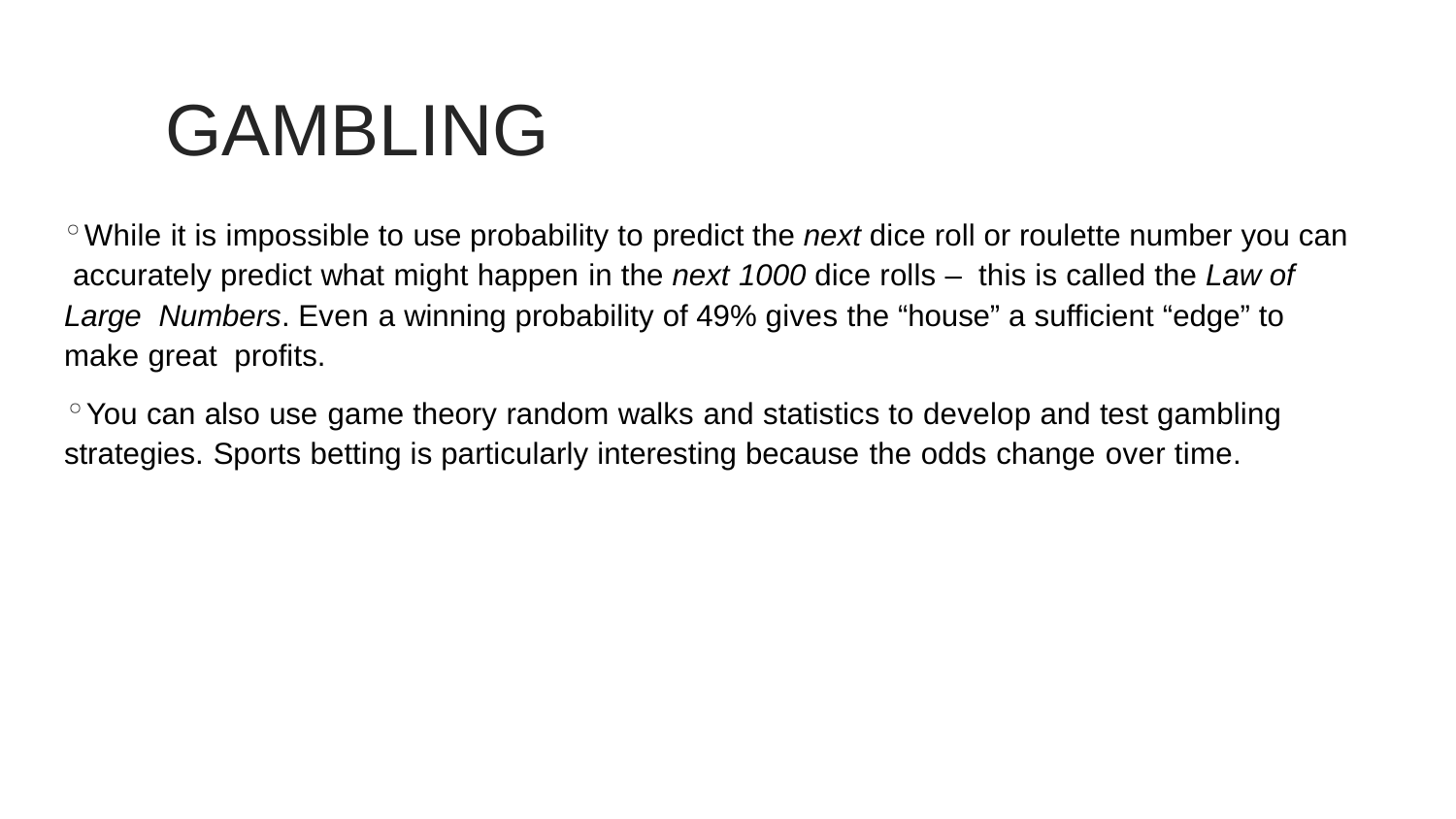

# GAMBLING
While it is impossible to use probability to predict the next dice roll or roulette number you can  accurately predict what might happen in the next 1000 dice rolls – this is called the Law of Large  Numbers. Even a winning probability of 49% gives the “house” a sufficient “edge” to make great  profits.
You can also use game theory random walks and statistics to develop and test gambling
strategies. Sports betting is particularly interesting because the odds change over time.